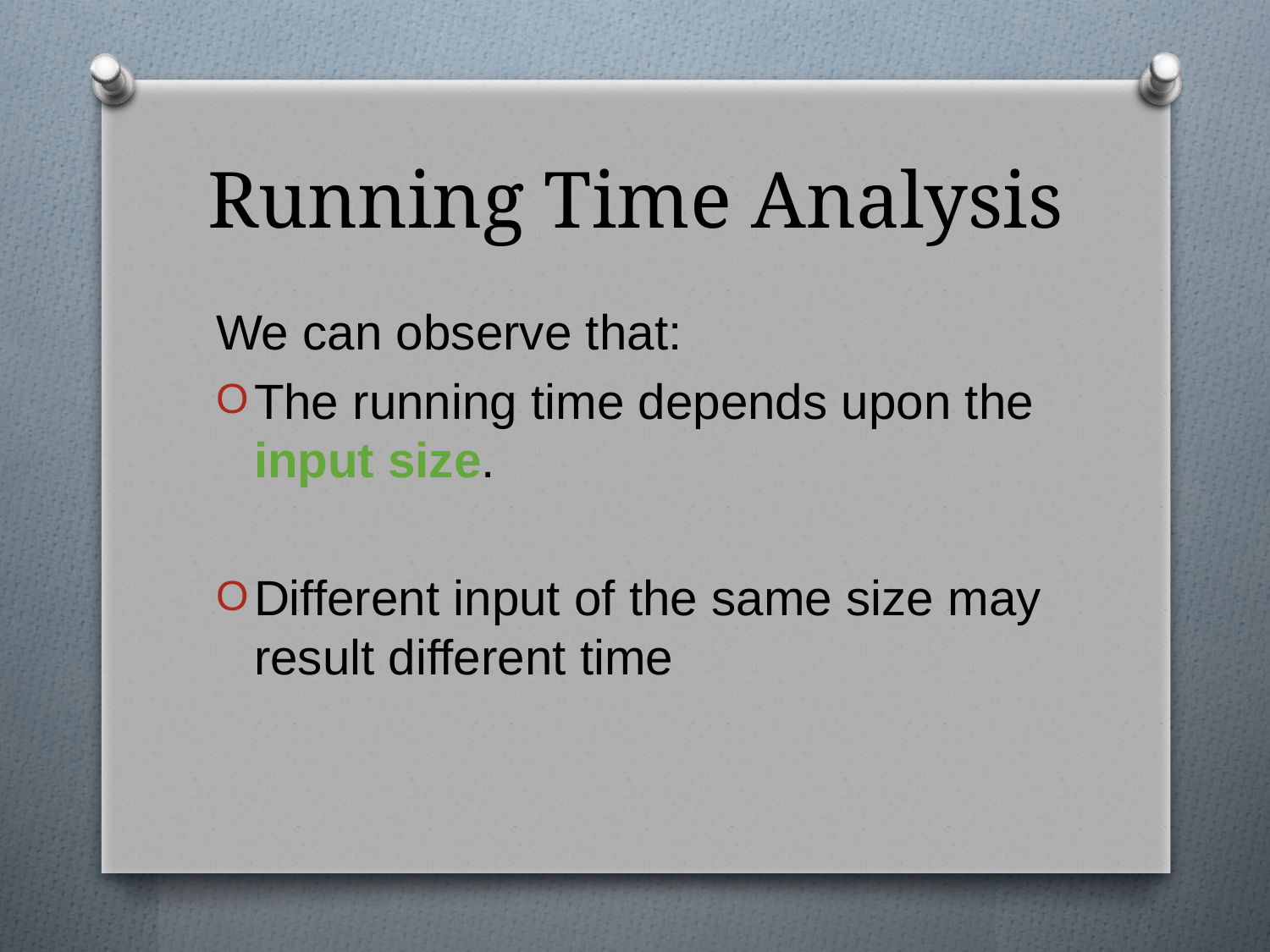

# Running Time Analysis
We can observe that:
The running time depends upon the input size.

Different input of the same size may result different time